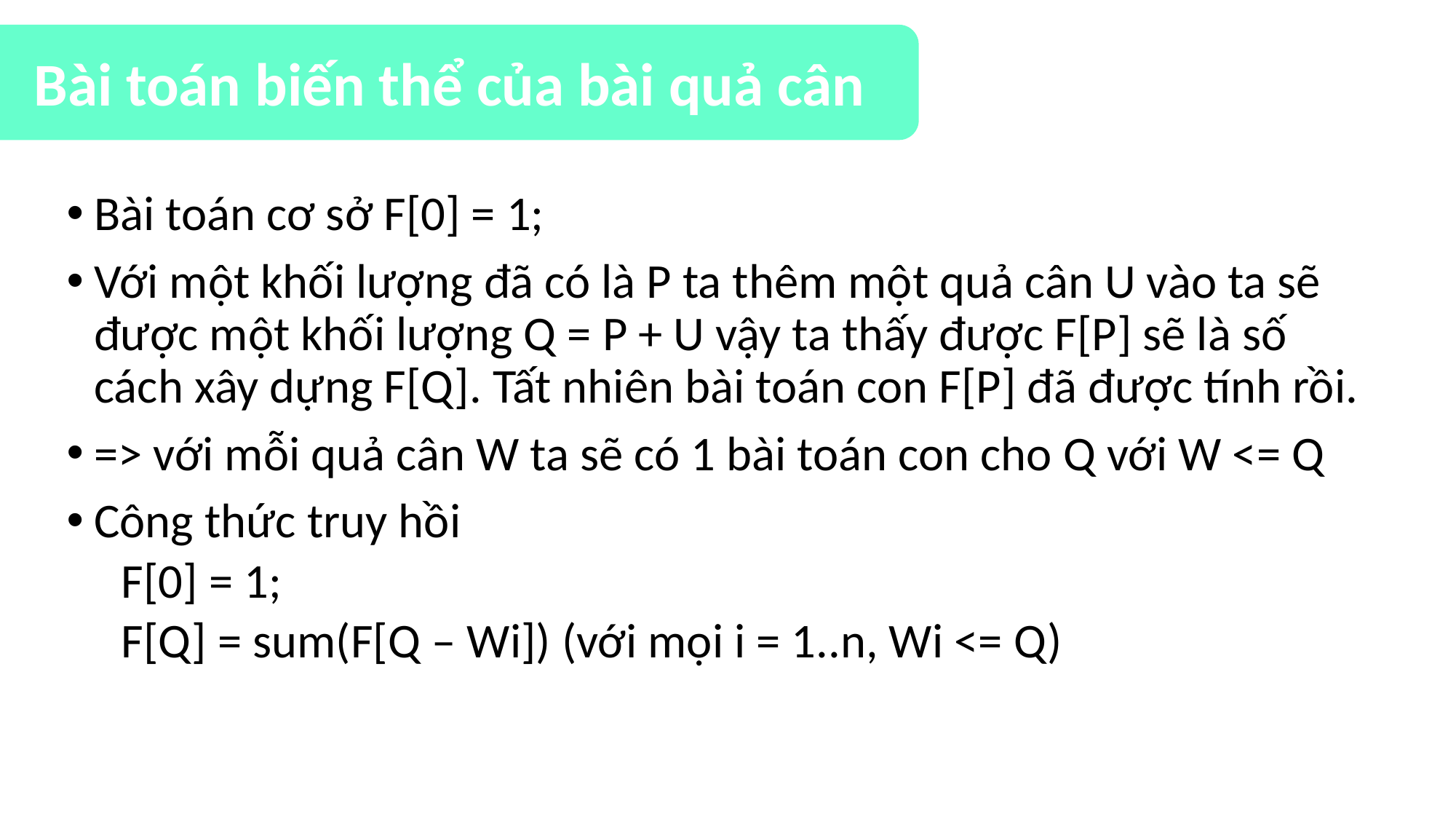

Bài toán biến thể của bài quả cân
Bài toán cơ sở F[0] = 1;
Với một khối lượng đã có là P ta thêm một quả cân U vào ta sẽ được một khối lượng Q = P + U vậy ta thấy được F[P] sẽ là số cách xây dựng F[Q]. Tất nhiên bài toán con F[P] đã được tính rồi.
=> với mỗi quả cân W ta sẽ có 1 bài toán con cho Q với W <= Q
Công thức truy hồi
F[0] = 1;
F[Q] = sum(F[Q – Wi]) (với mọi i = 1..n, Wi <= Q)